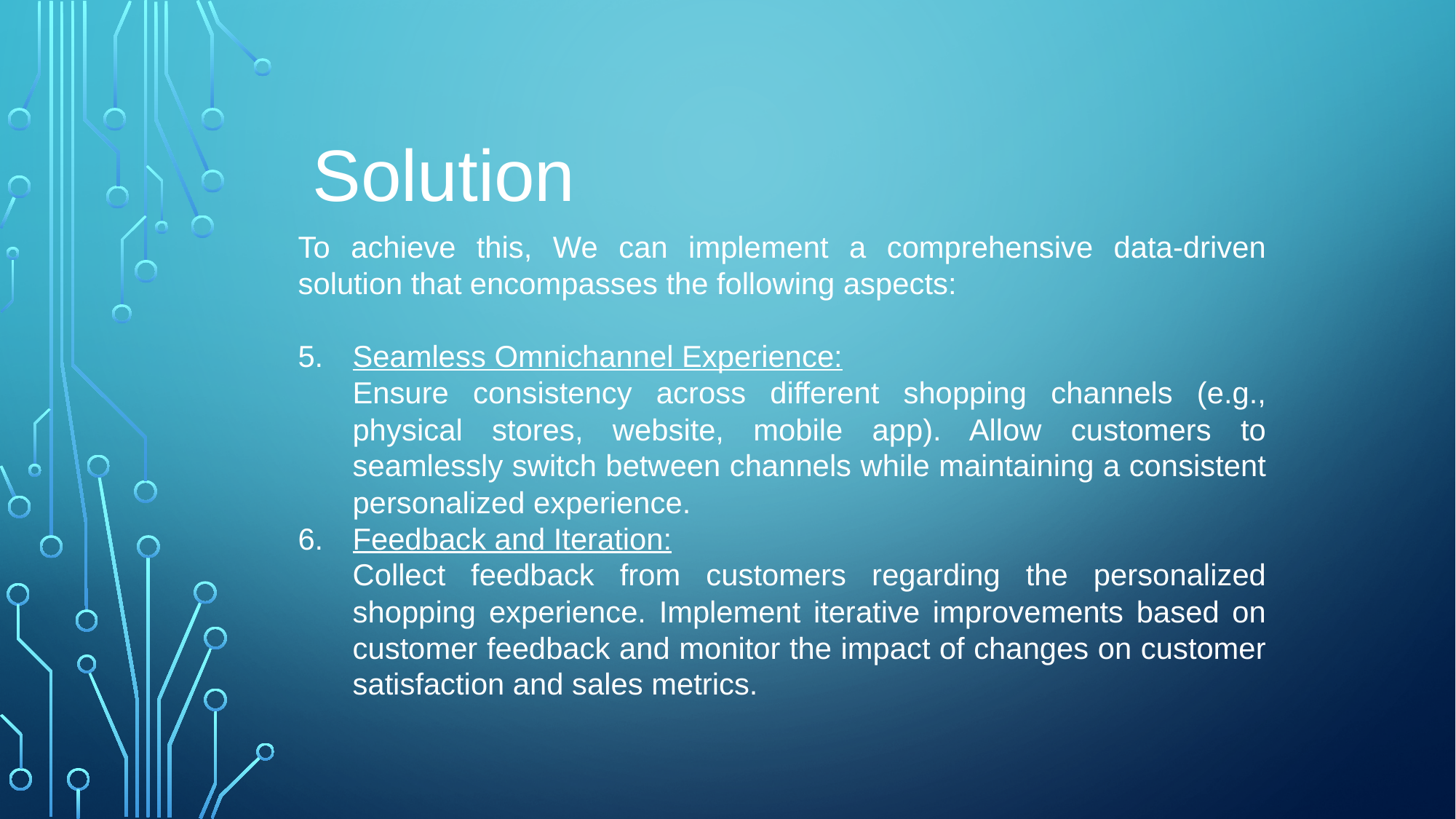

Solution
To achieve this, We can implement a comprehensive data-driven solution that encompasses the following aspects:

Seamless Omnichannel Experience:
Ensure consistency across different shopping channels (e.g., physical stores, website, mobile app). Allow customers to seamlessly switch between channels while maintaining a consistent personalized experience.
Feedback and Iteration:
Collect feedback from customers regarding the personalized shopping experience. Implement iterative improvements based on customer feedback and monitor the impact of changes on customer satisfaction and sales metrics.